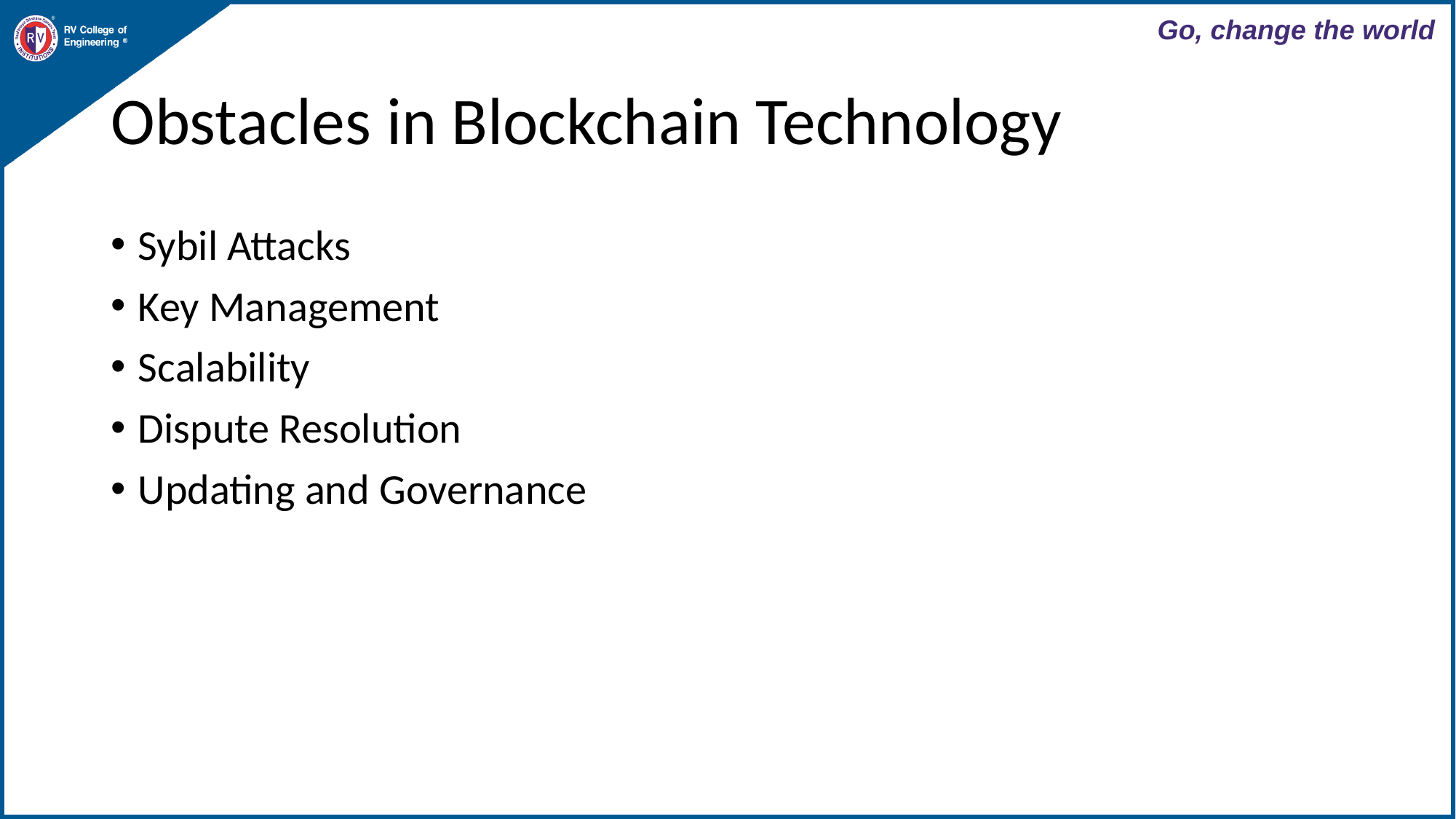

# Obstacles in Blockchain Technology
Sybil Attacks
Key Management
Scalability
Dispute Resolution
Updating and Governance